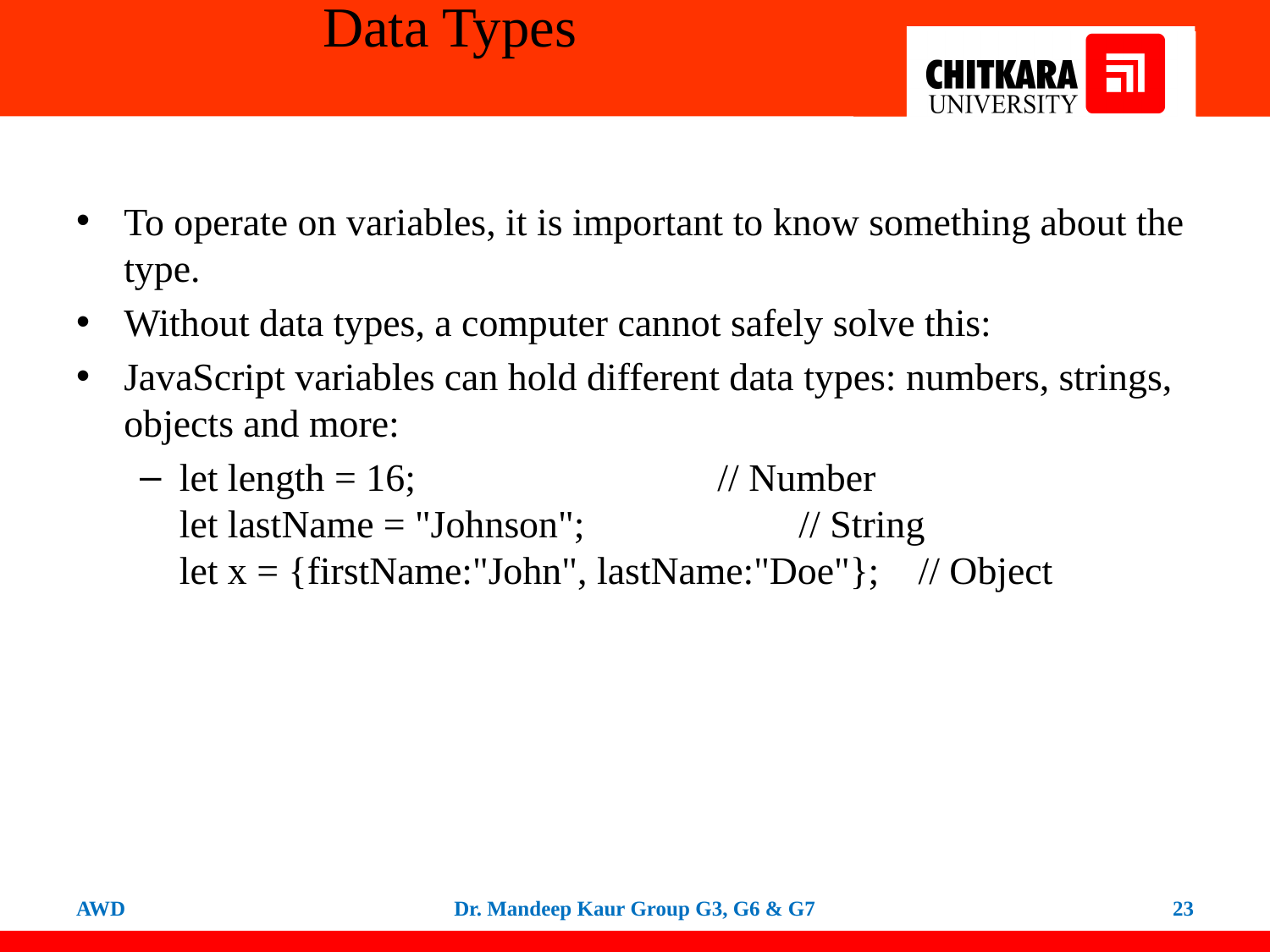

# Data Types
To operate on variables, it is important to know something about the type.
Without data types, a computer cannot safely solve this:
JavaScript variables can hold different data types: numbers, strings, objects and more:
let length = 16;                               // Number
let lastName = "Johnson";                      // String
let x = {firstName:"John", lastName:"Doe"};    // Object

AWD
Dr. Mandeep Kaur Group G3, G6 & G7
23